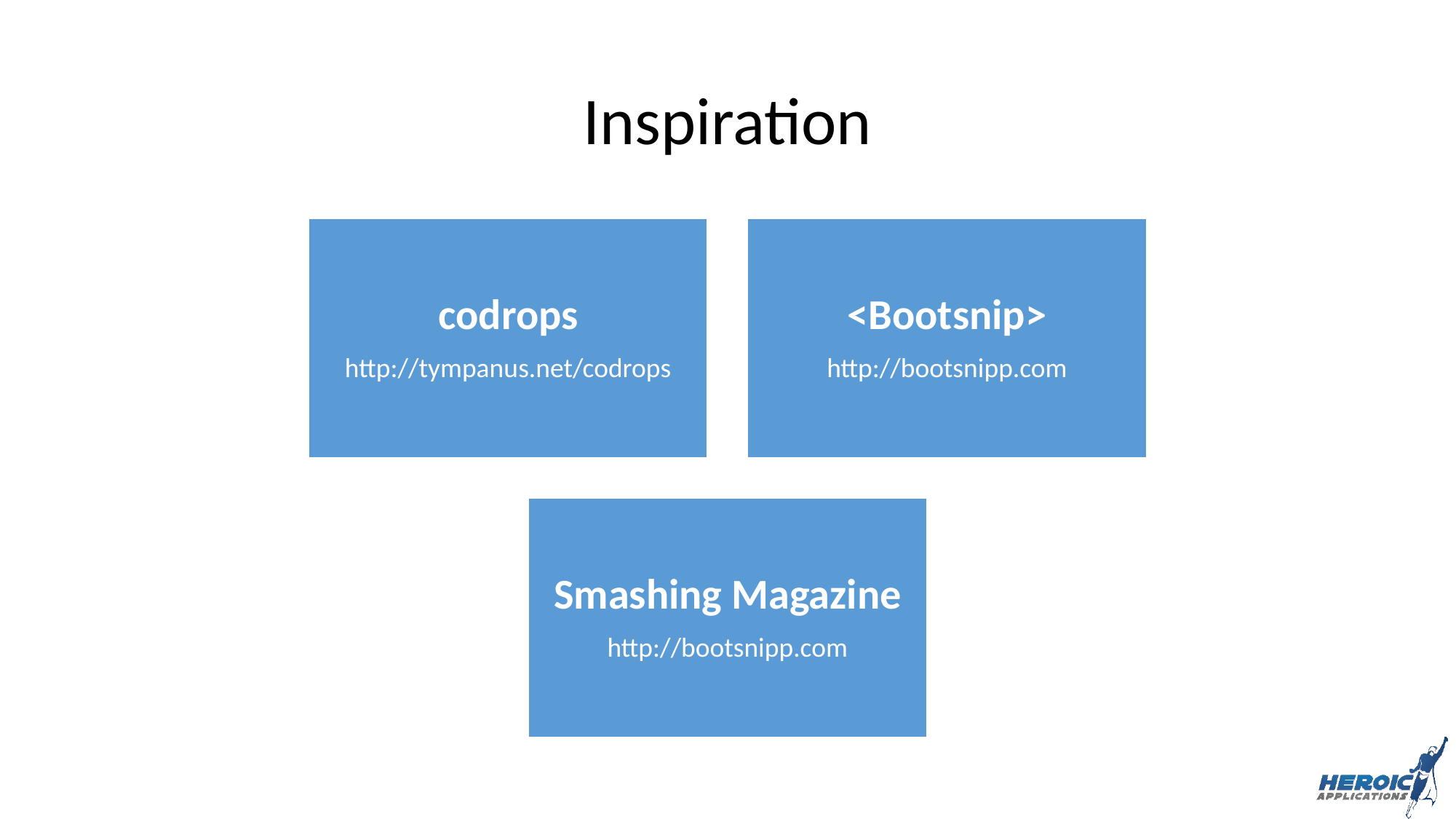

# Inspiration
codrops
http://tympanus.net/codrops
<Bootsnip>
http://bootsnipp.com
Smashing Magazine
http://bootsnipp.com